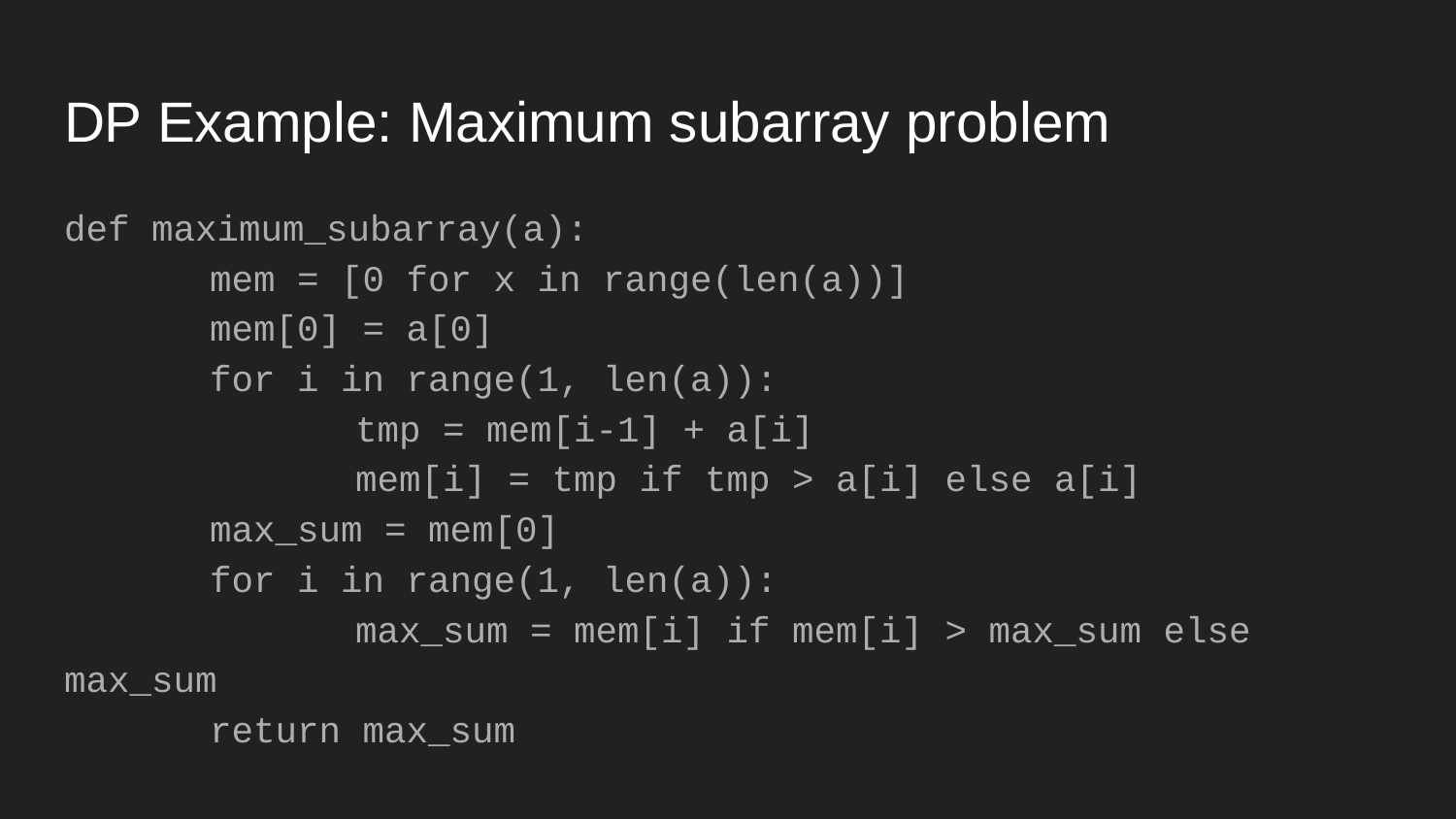

# DP Example: Maximum subarray problem

def maximum_subarray(a):
	mem = [0 for x in range(len(a))]
	mem[0] = a[0]
	for i in range(1, len(a)):
		tmp = mem[i-1] + a[i]
		mem[i] = tmp if tmp > a[i] else a[i]
	max_sum = mem[0]
	for i in range(1, len(a)):
		max_sum = mem[i] if mem[i] > max_sum else max_sum
	return max_sum